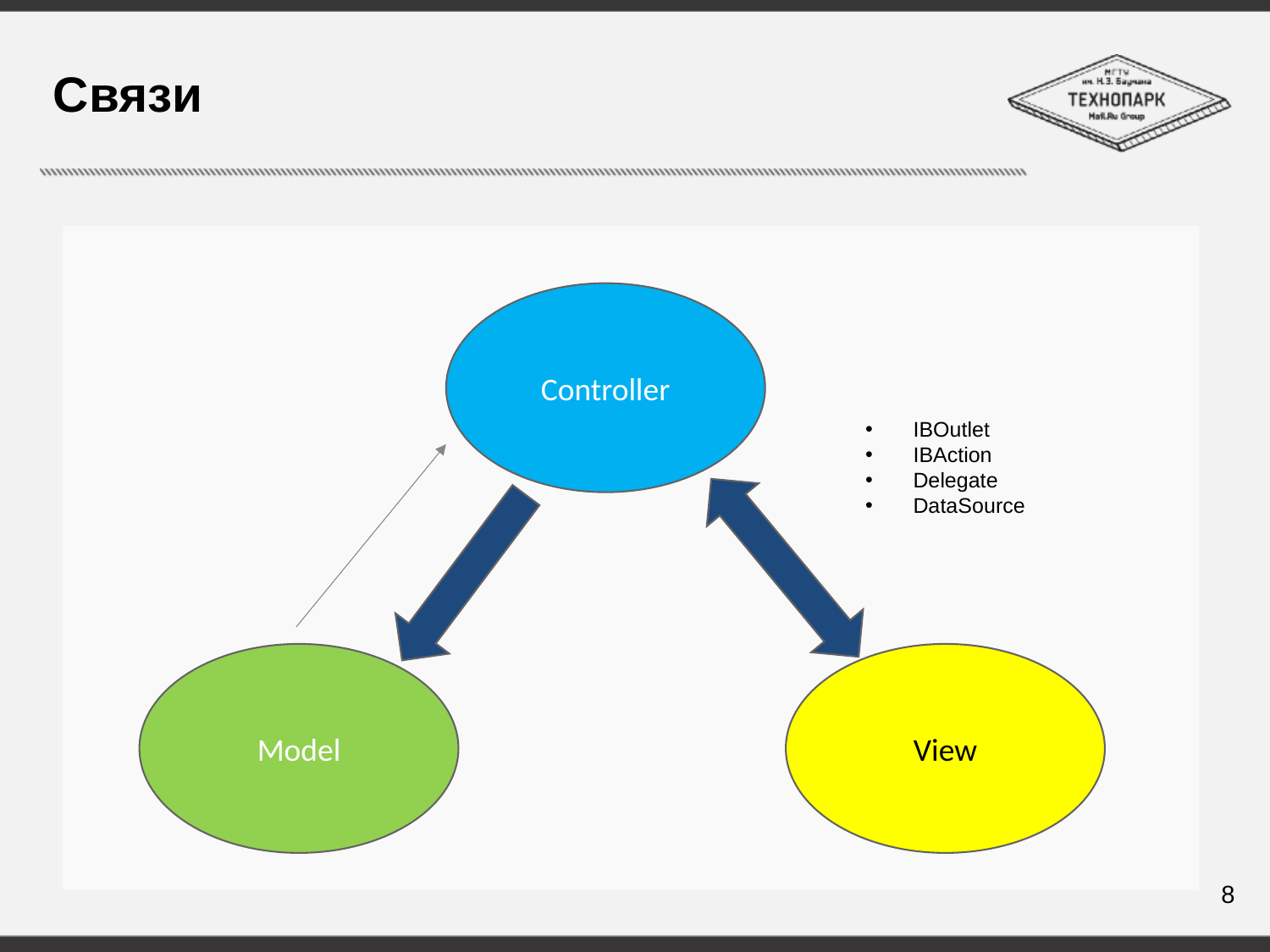

# Cвязи
Controller
IBOutlet
IBAction
Delegate
DataSource

Model
View
8